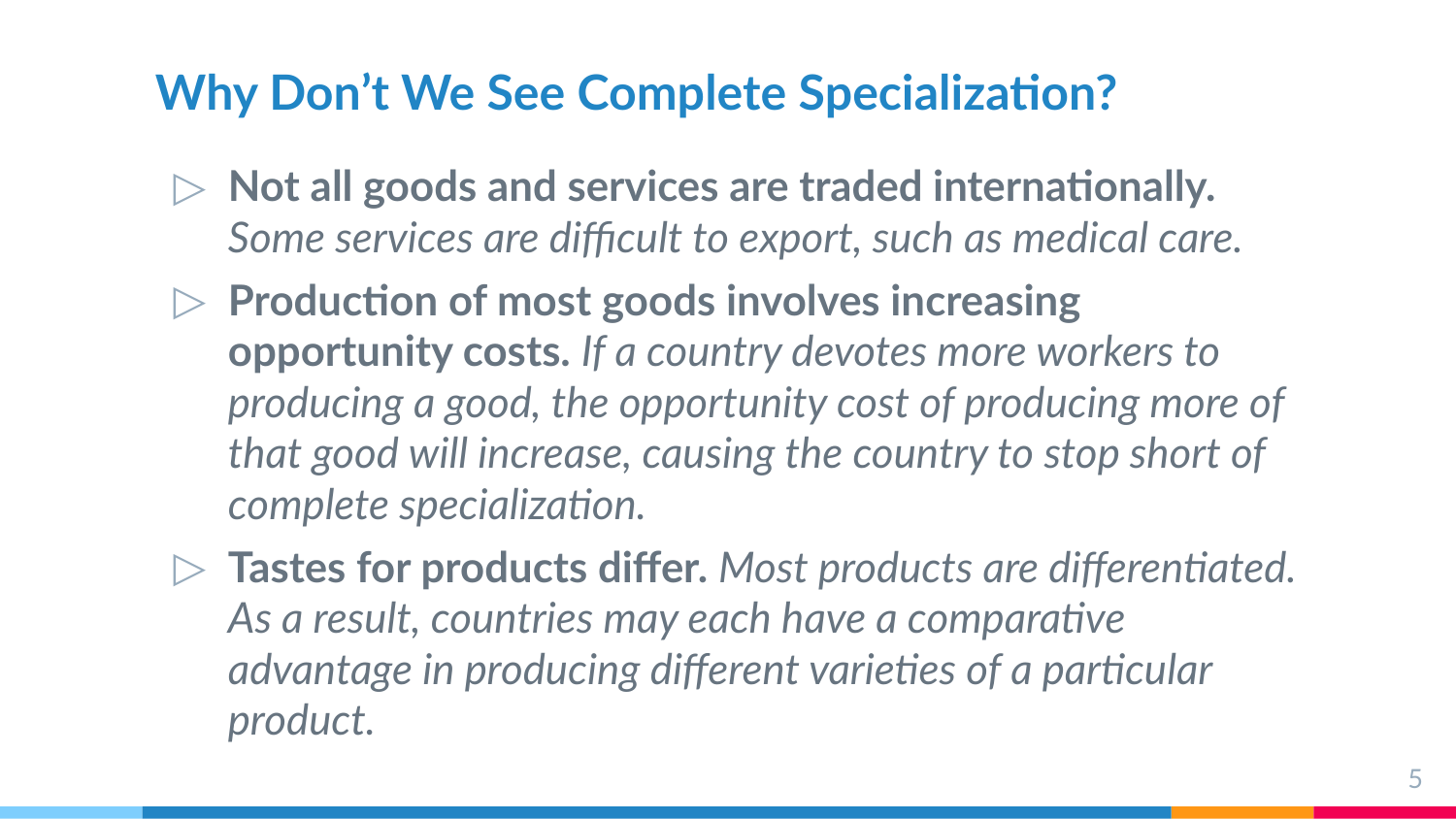

Why Don’t We See Complete Specialization?

Not all goods and services are traded internationally. Some services are difficult to export, such as medical care.
Production of most goods involves increasing opportunity costs. If a country devotes more workers to producing a good, the opportunity cost of producing more of that good will increase, causing the country to stop short of complete specialization.
Tastes for products differ. Most products are differentiated. As a result, countries may each have a comparative advantage in producing different varieties of a particular product.

5